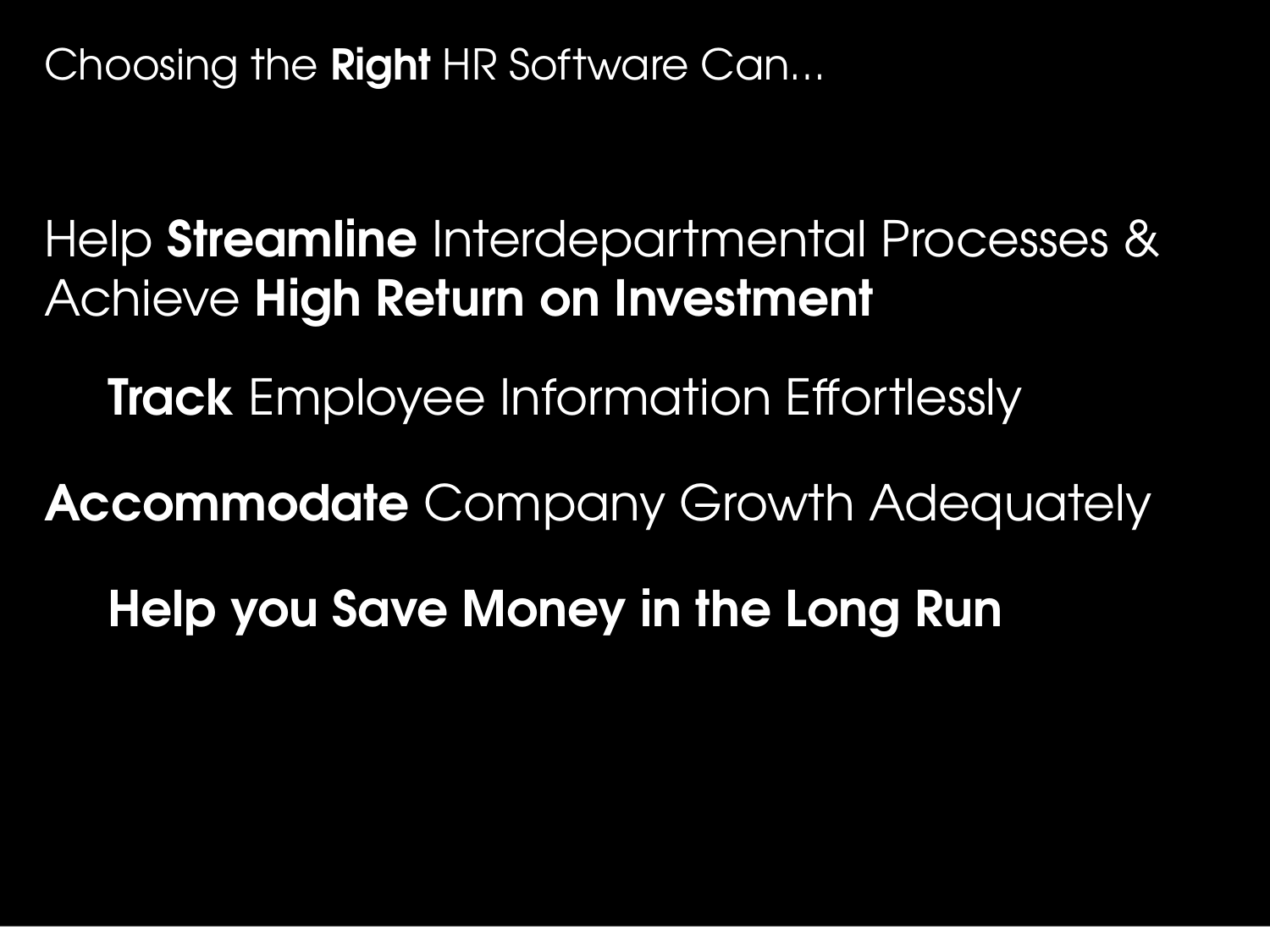

Choosing the Right HR Software Can…
#
Help Streamline Interdepartmental Processes & Achieve High Return on Investment

Track Employee Information Effortlessly
Accommodate Company Growth Adequately
Help you Save Money in the Long Run